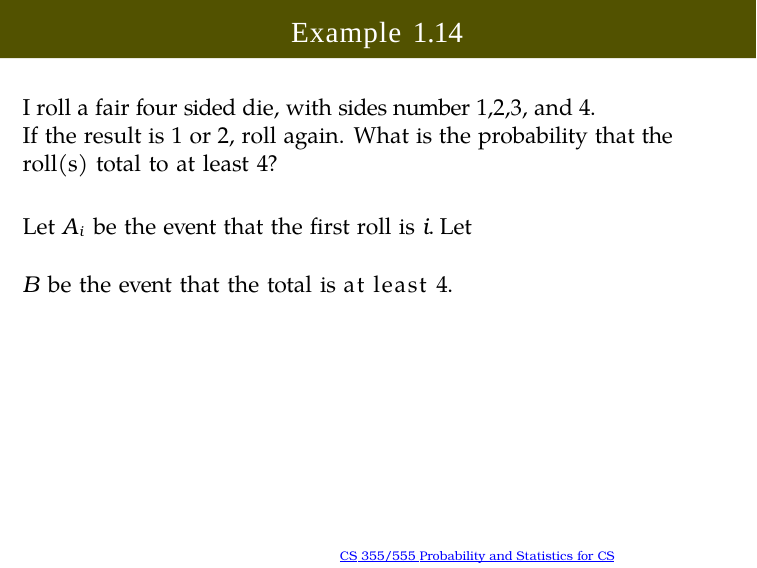

# Example 1.14
I roll a fair four sided die, with sides number 1,2,3, and 4.
If the result is 1 or 2, roll again. What is the probability that the roll(s) total to at least 4?
Let Ai be the event that the first roll is i. Let B be the event that the total is at least 4.
13/39 10:18
Copyright @2022, Ivan Mann
CS 355/555 Probability and Statistics for CS